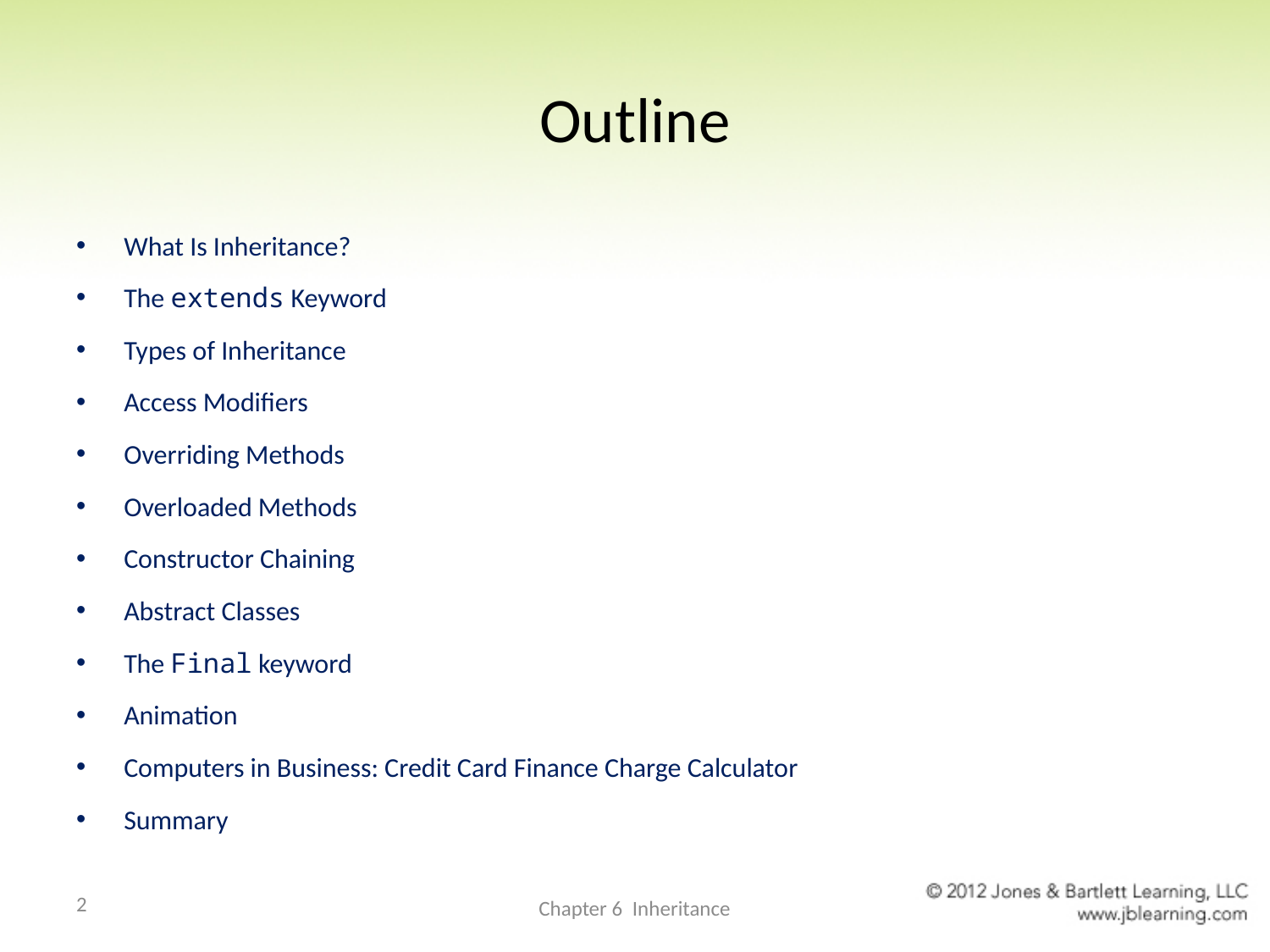

# Outline
What Is Inheritance?
The extends Keyword
Types of Inheritance
Access Modifiers
Overriding Methods
Overloaded Methods
Constructor Chaining
Abstract Classes
The Final keyword
Animation
Computers in Business: Credit Card Finance Charge Calculator
Summary

2
Chapter 6  Inheritance